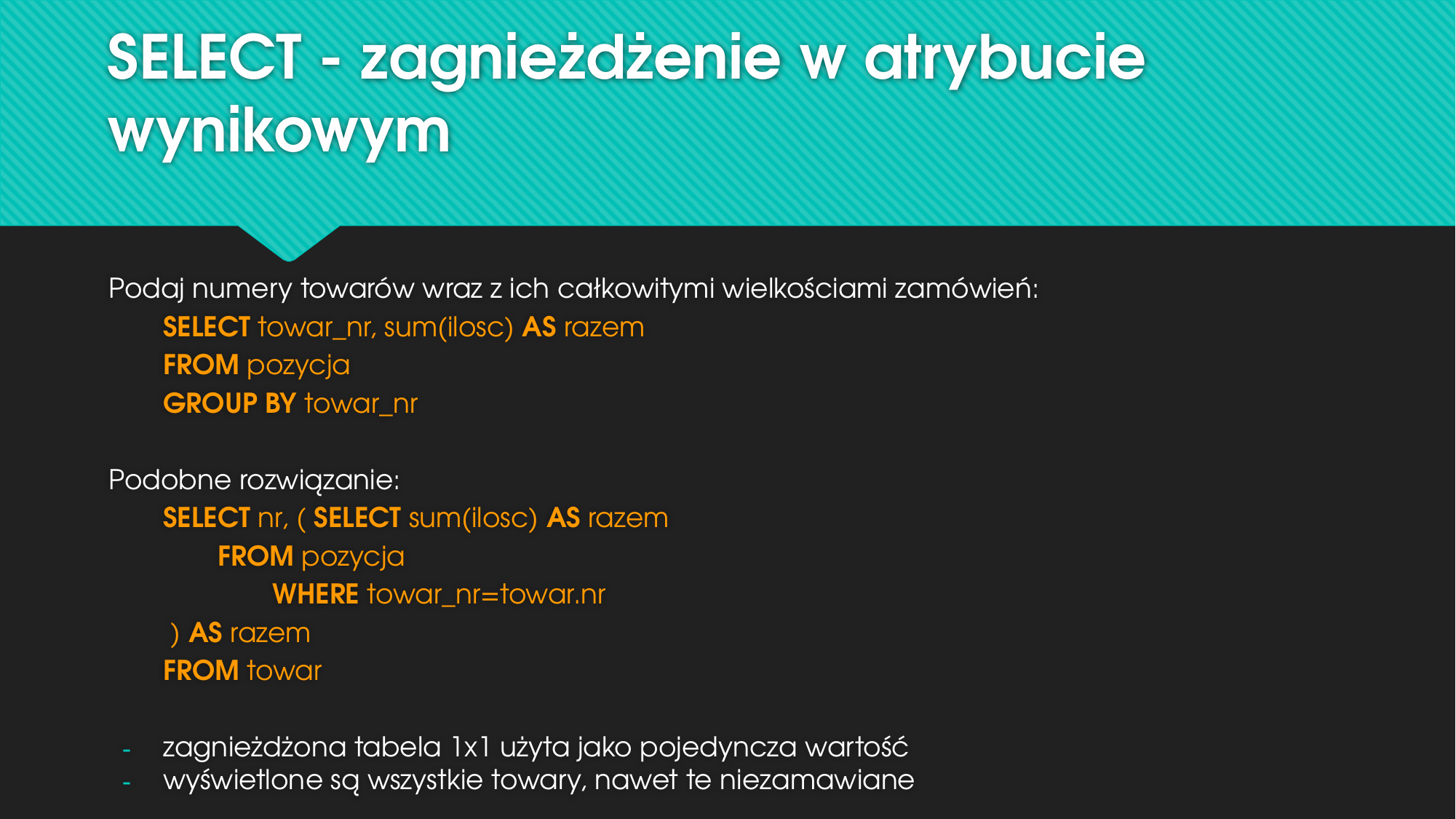

# SELECT - zagnieżdżenie w atrybucie wynikowym
Podaj numery towarów wraz z ich całkowitymi wielkościami zamówień:
SELECT towar_nr, sum(ilosc) AS razem
FROM pozycja
GROUP BY towar_nr

Podobne rozwiązanie:
SELECT nr, ( SELECT sum(ilosc) AS razem
FROM pozycja
 	WHERE towar_nr=towar.nr
 ) AS razem
FROM towar

zagnieżdżona tabela 1x1 użyta jako pojedyncza wartość
wyświetlone są wszystkie towary, nawet te niezamawiane